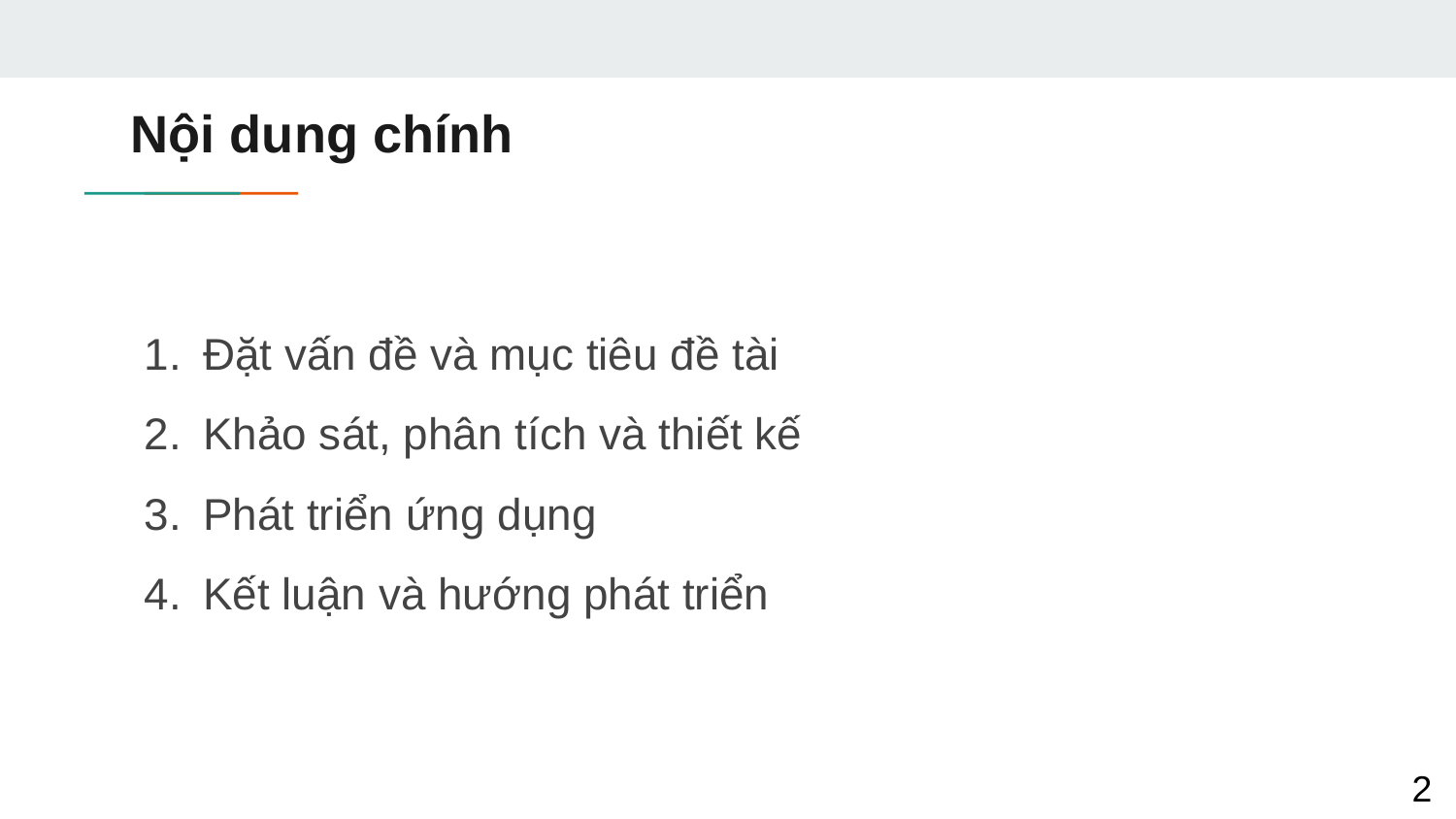

# Nội dung chính
Đặt vấn đề và mục tiêu đề tài
Khảo sát, phân tích và thiết kế
Phát triển ứng dụng
Kết luận và hướng phát triển
2